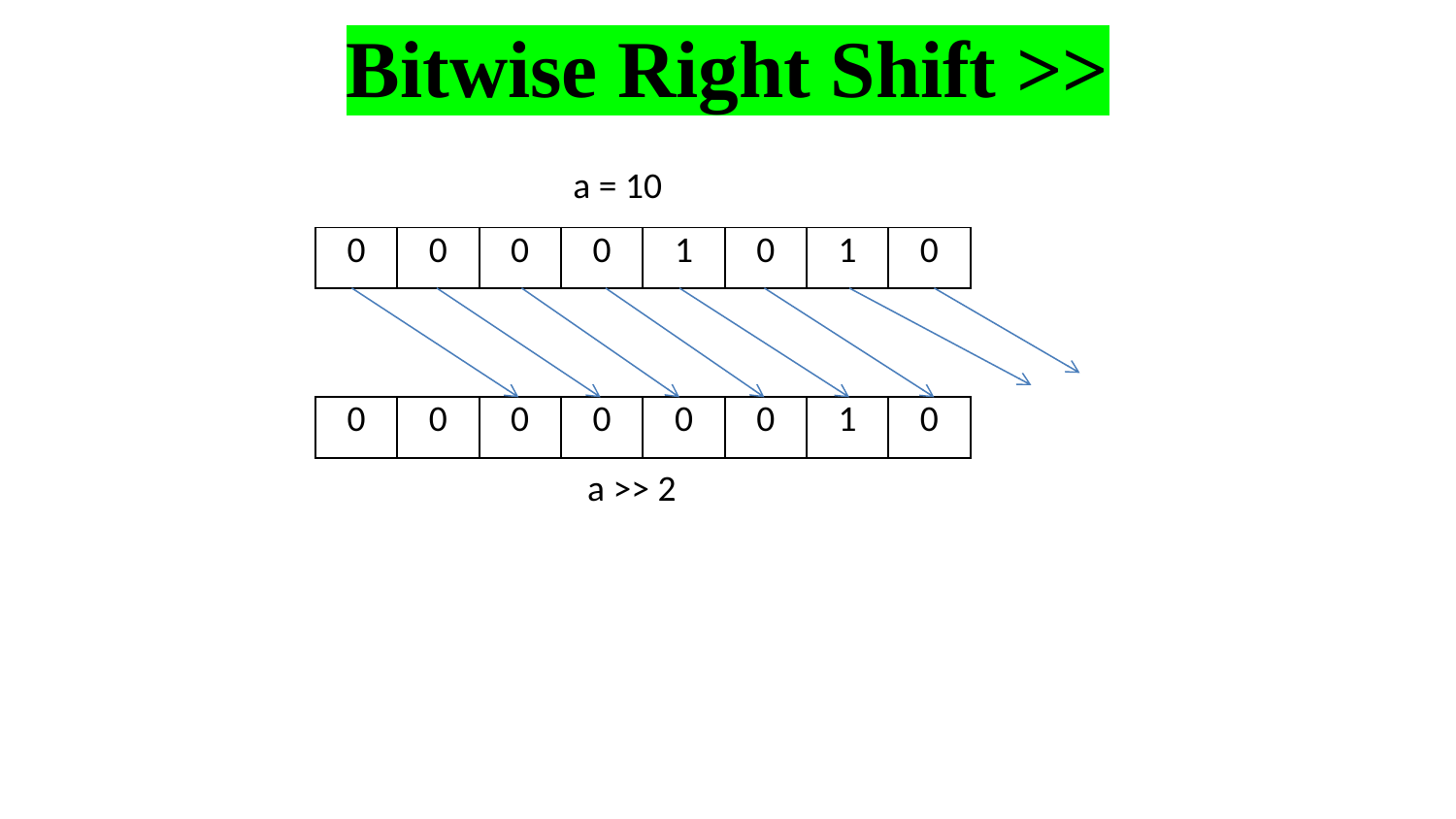

# Bitwise Right Shift >>
a = 10
| 0 | 0 | 0 | 0 | 1 | 0 | 1 | 0 |
| --- | --- | --- | --- | --- | --- | --- | --- |
| 0 | 0 | 0 | 0 | 0 | 0 | 1 | 0 |
| --- | --- | --- | --- | --- | --- | --- | --- |
a >> 2